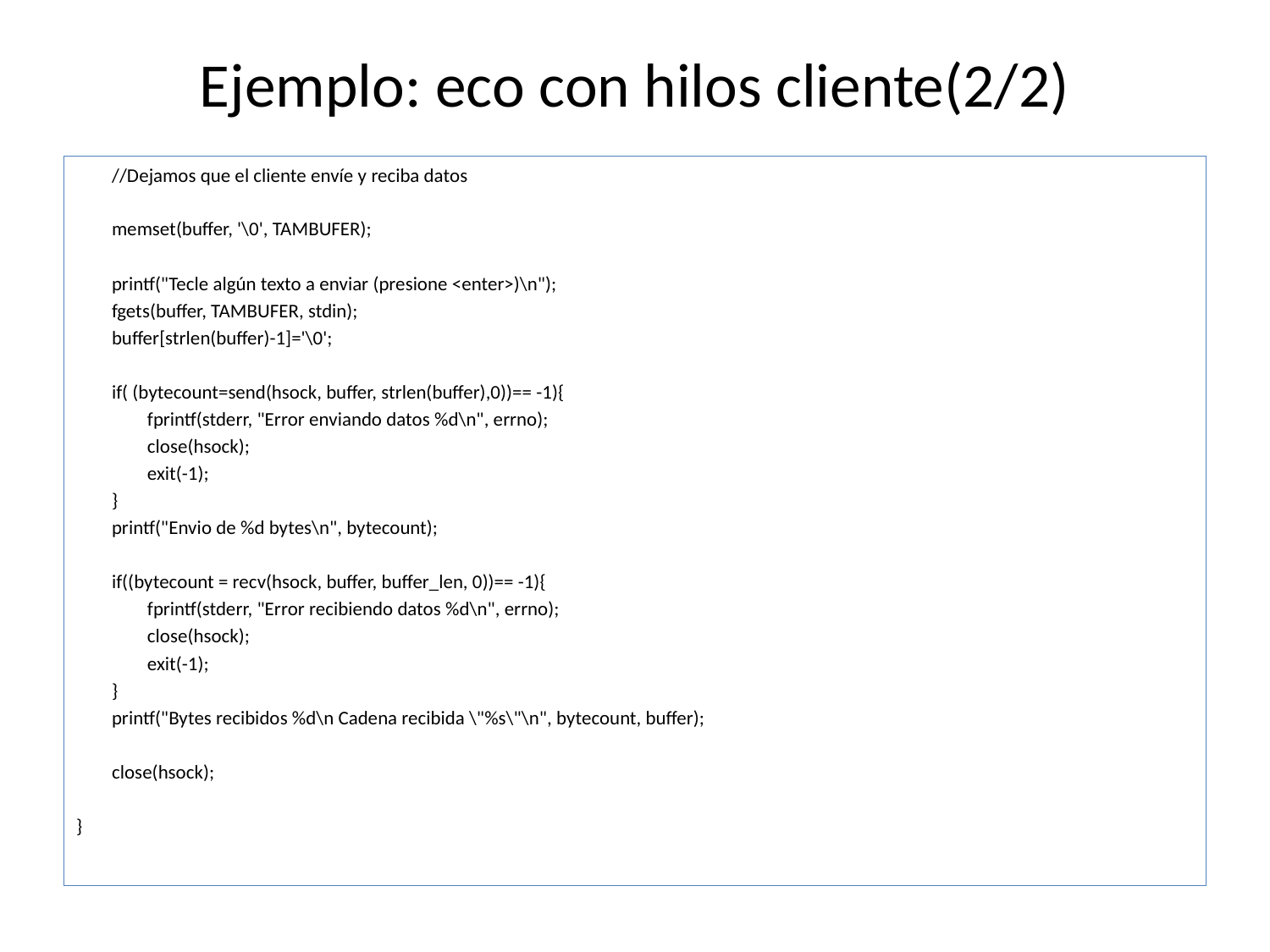

# Ejemplo: eco con hilos cliente(2/2)
        //Dejamos que el cliente envíe y reciba datos

        memset(buffer, '\0', TAMBUFER);

        printf("Tecle algún texto a enviar (presione <enter>)\n");
        fgets(buffer, TAMBUFER, stdin);
        buffer[strlen(buffer)-1]='\0';

        if( (bytecount=send(hsock, buffer, strlen(buffer),0))== -1){
                fprintf(stderr, "Error enviando datos %d\n", errno);
                close(hsock);
                exit(-1);
        }
        printf("Envio de %d bytes\n", bytecount);

        if((bytecount = recv(hsock, buffer, buffer_len, 0))== -1){
                fprintf(stderr, "Error recibiendo datos %d\n", errno);
                close(hsock);
                exit(-1);
        }
        printf("Bytes recibidos %d\n Cadena recibida \"%s\"\n", bytecount, buffer);

        close(hsock);

}